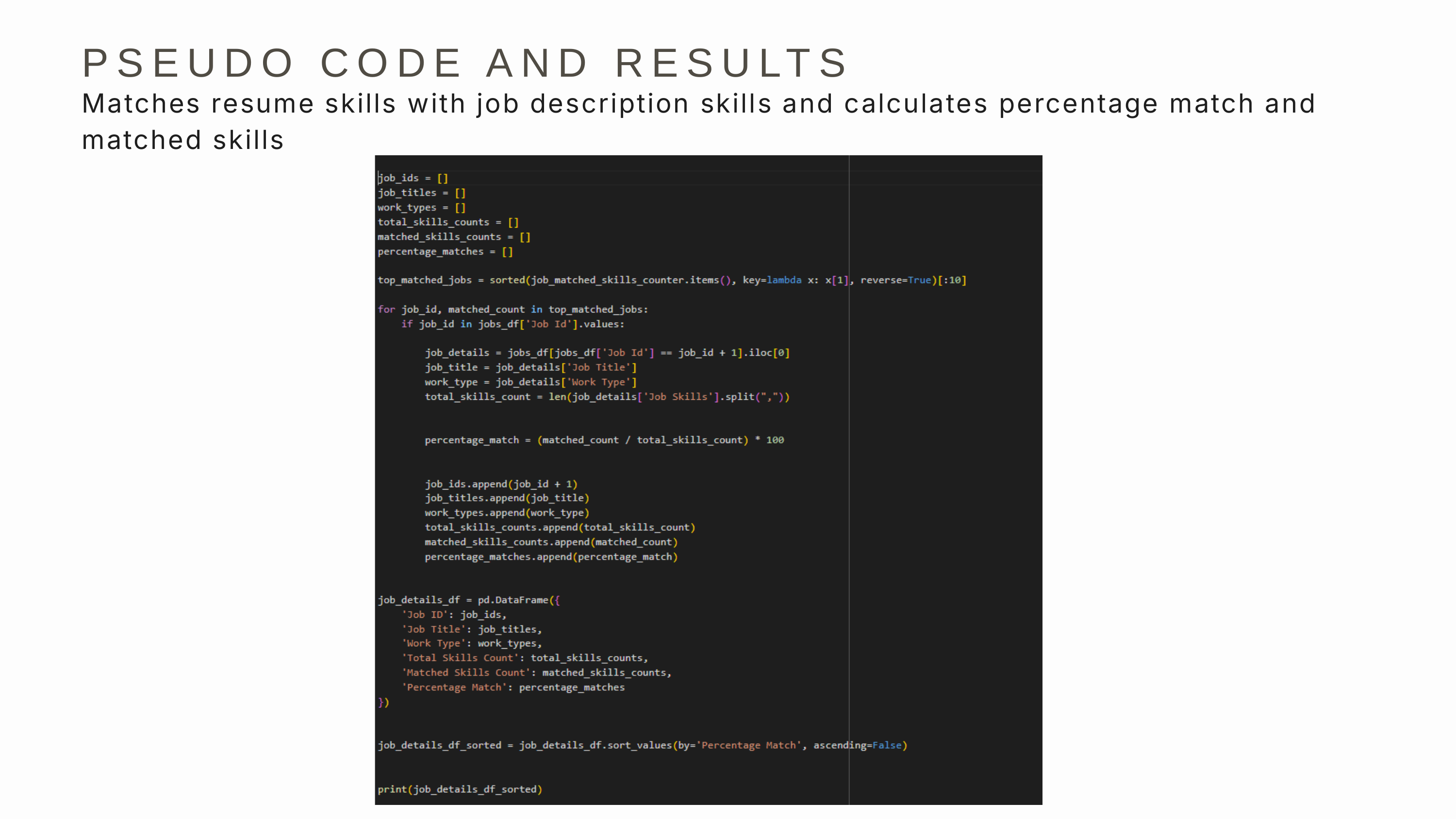

PSEUDO CODE AND RESULTS
Matches resume skills with job description skills and calculates percentage match and matched skills